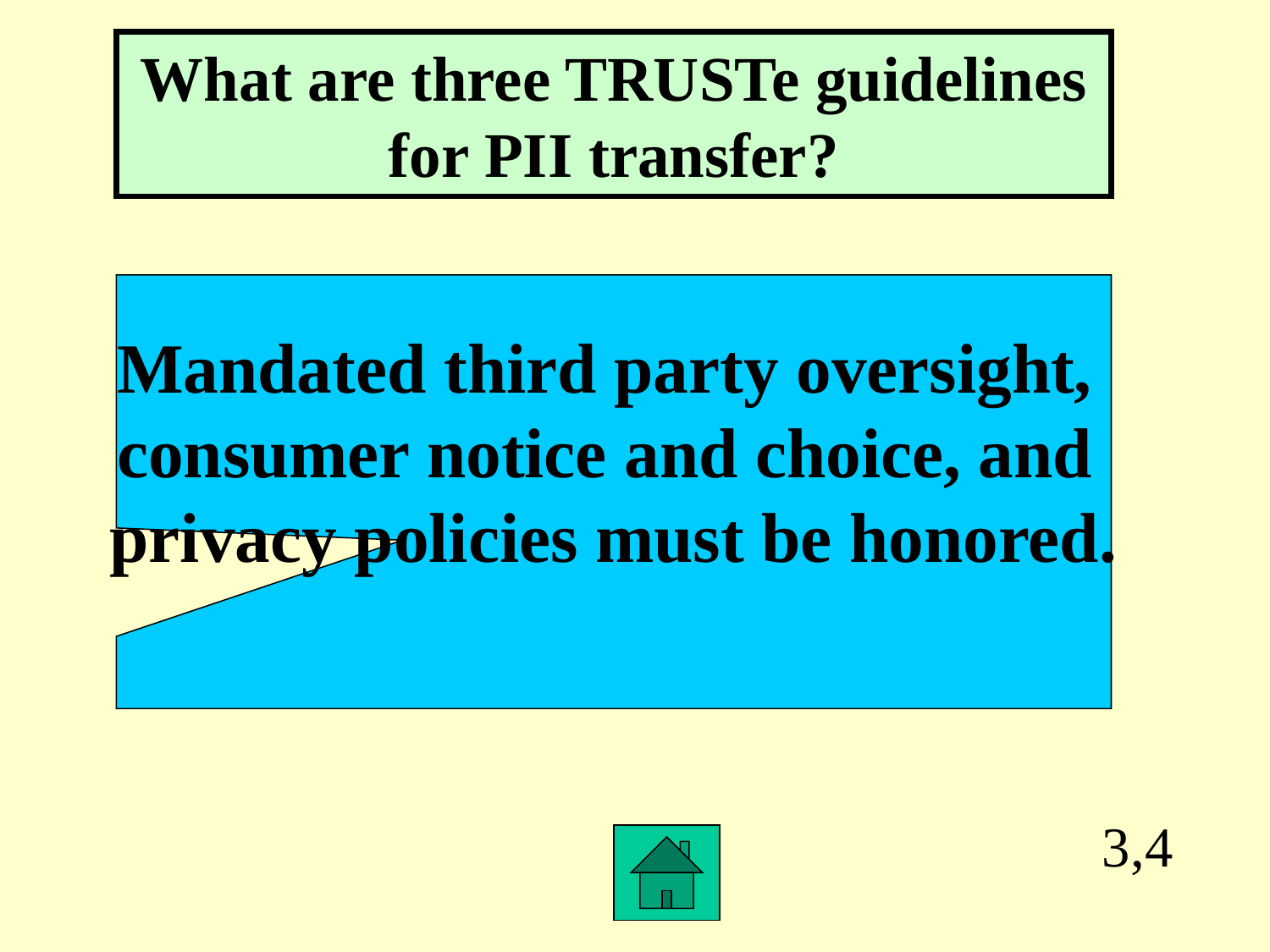

What are three TRUSTe guidelines for PII transfer?
Mandated third party oversight,
consumer notice and choice, and
privacy policies must be honored.

3,4